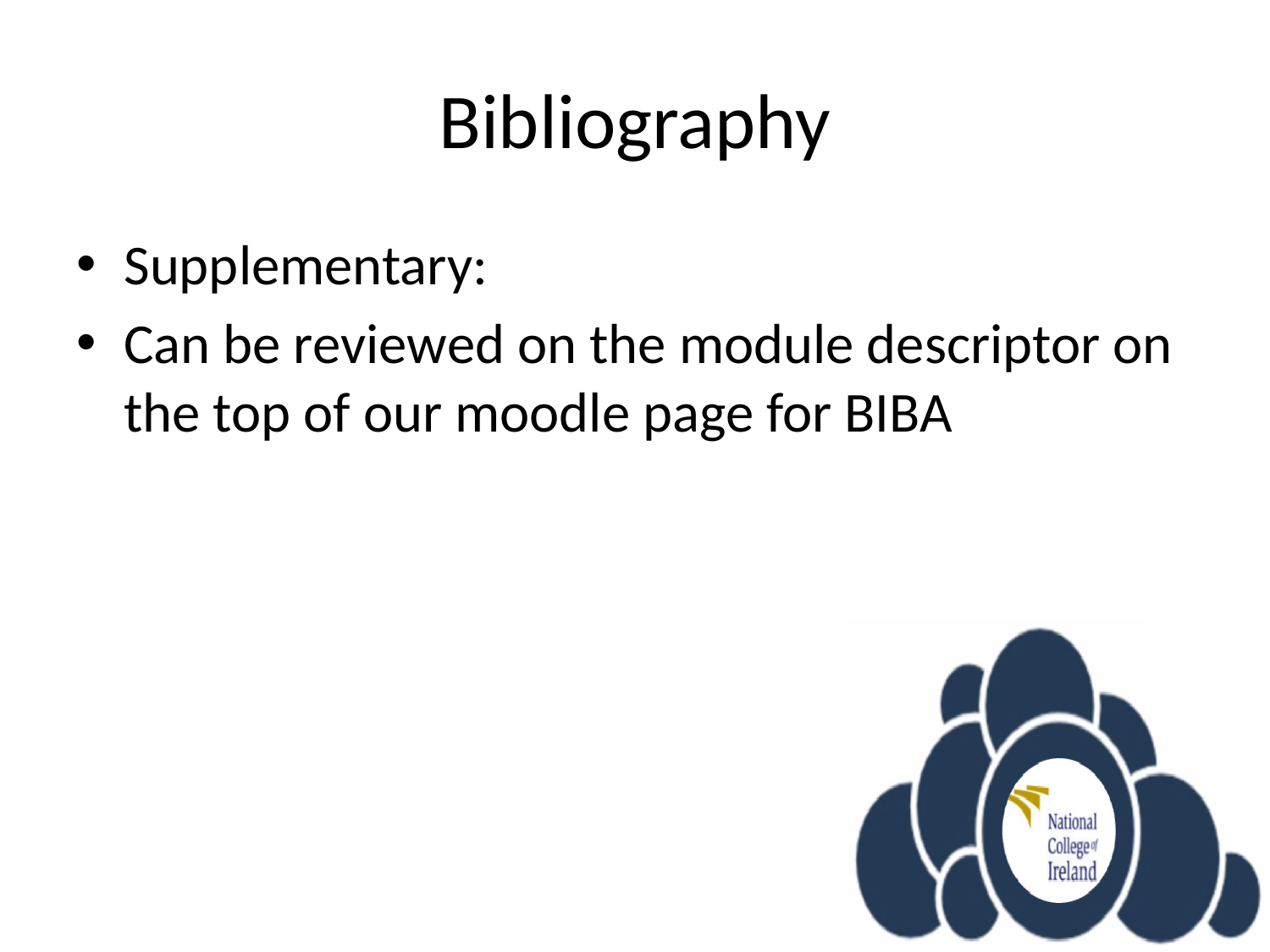

# Bibliography
Supplementary:
Can be reviewed on the module descriptor on the top of our moodle page for BIBA